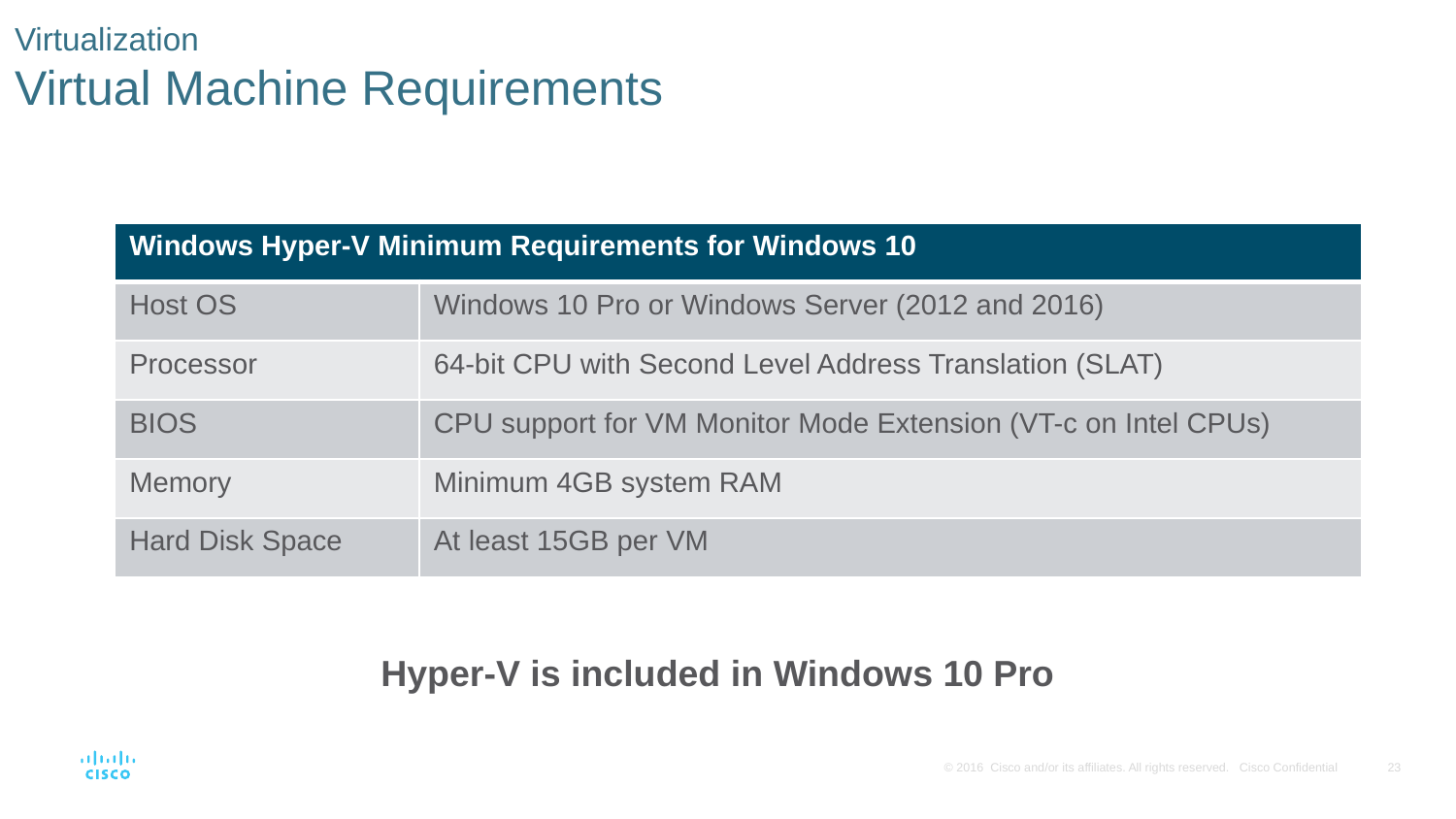

# Virtualization Virtual Machine Requirements
| Windows Hyper-V Minimum Requirements for Windows 10 |  |
| --- | --- |
| Host OS | Windows 10 Pro or Windows Server (2012 and 2016) |
| Processor | 64-bit CPU with Second Level Address Translation (SLAT) |
| BIOS | CPU support for VM Monitor Mode Extension (VT-c on Intel CPUs) |
| Memory | Minimum 4GB system RAM |
| Hard Disk Space | At least 15GB per VM |
Hyper-V is included in Windows 10 Pro